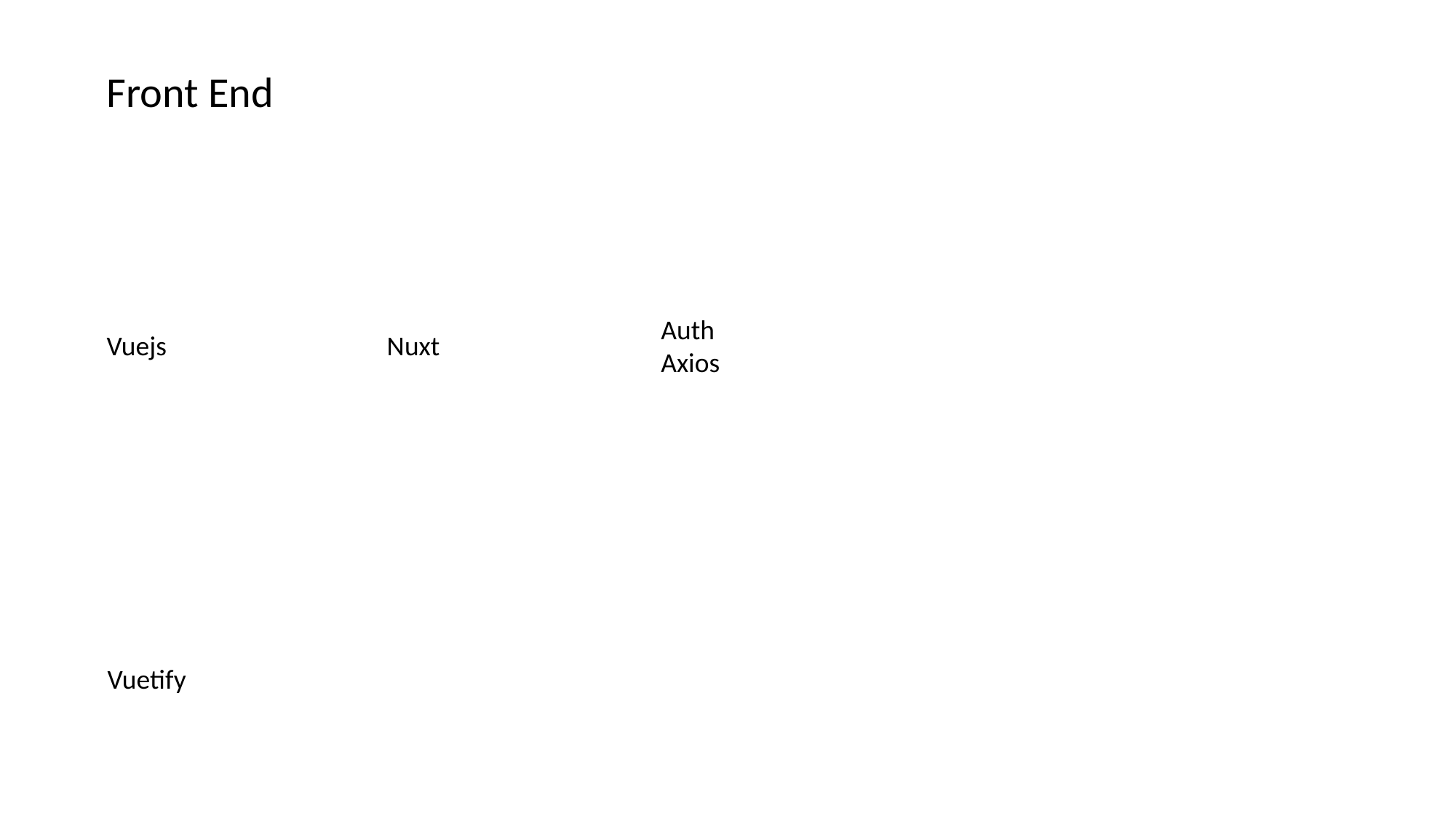

Front End
Auth
Axios
Vuejs
Nuxt
Vuetify